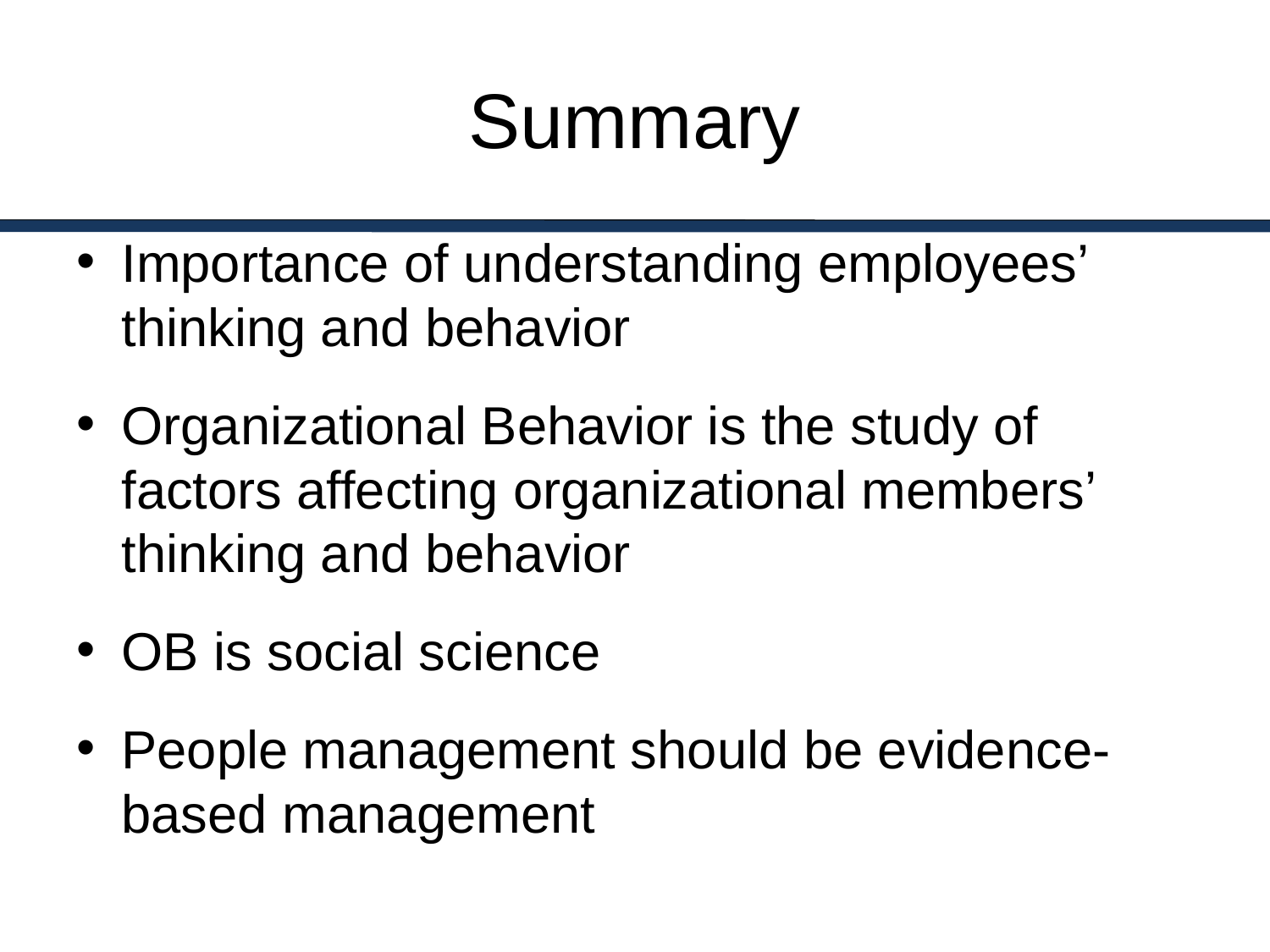

# Summary
Importance of understanding employees’ thinking and behavior
Organizational Behavior is the study of factors affecting organizational members’ thinking and behavior
OB is social science
People management should be evidence-based management